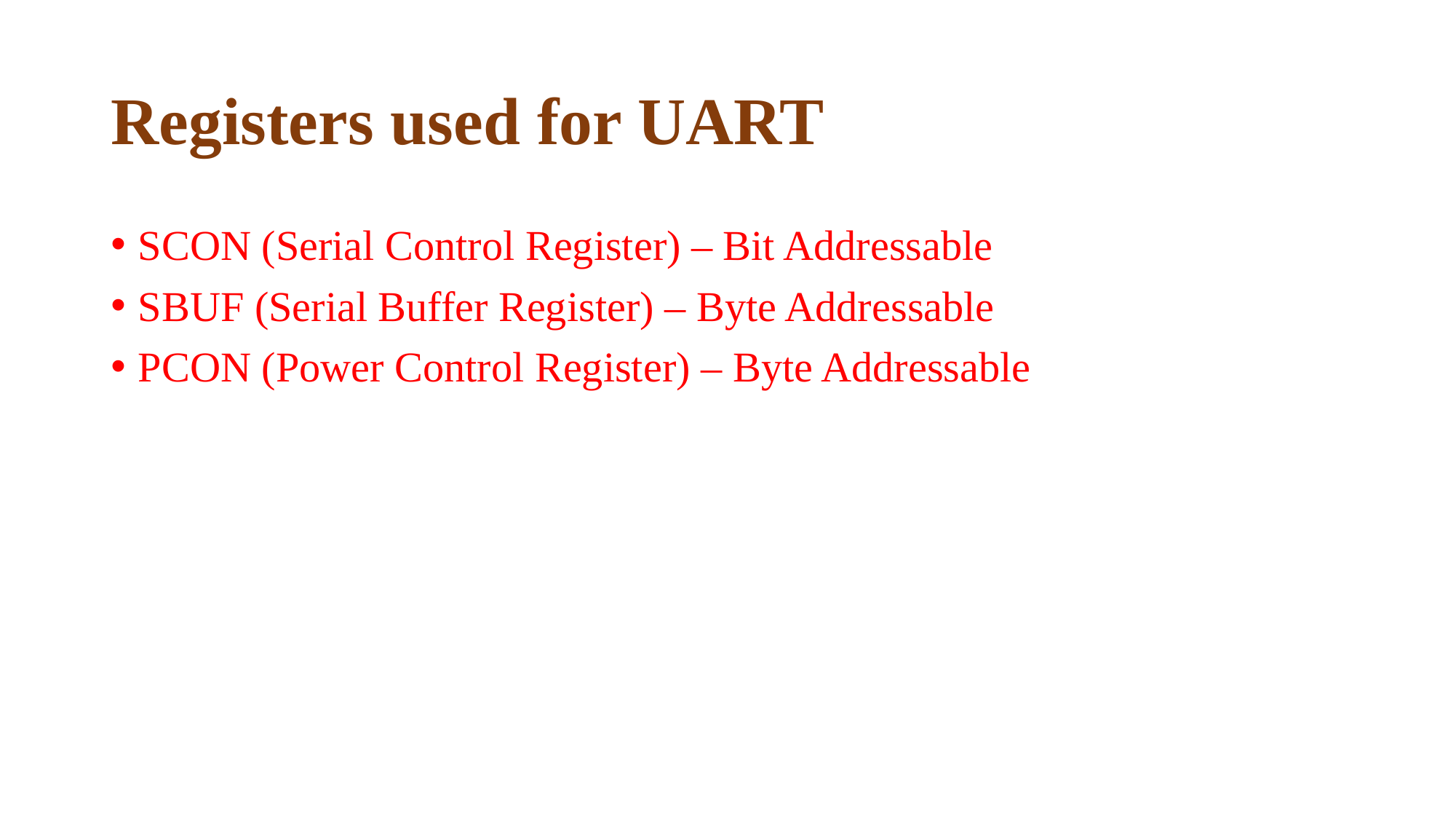

# Registers used for UART
SCON (Serial Control Register) – Bit Addressable
SBUF (Serial Buffer Register) – Byte Addressable
PCON (Power Control Register) – Byte Addressable